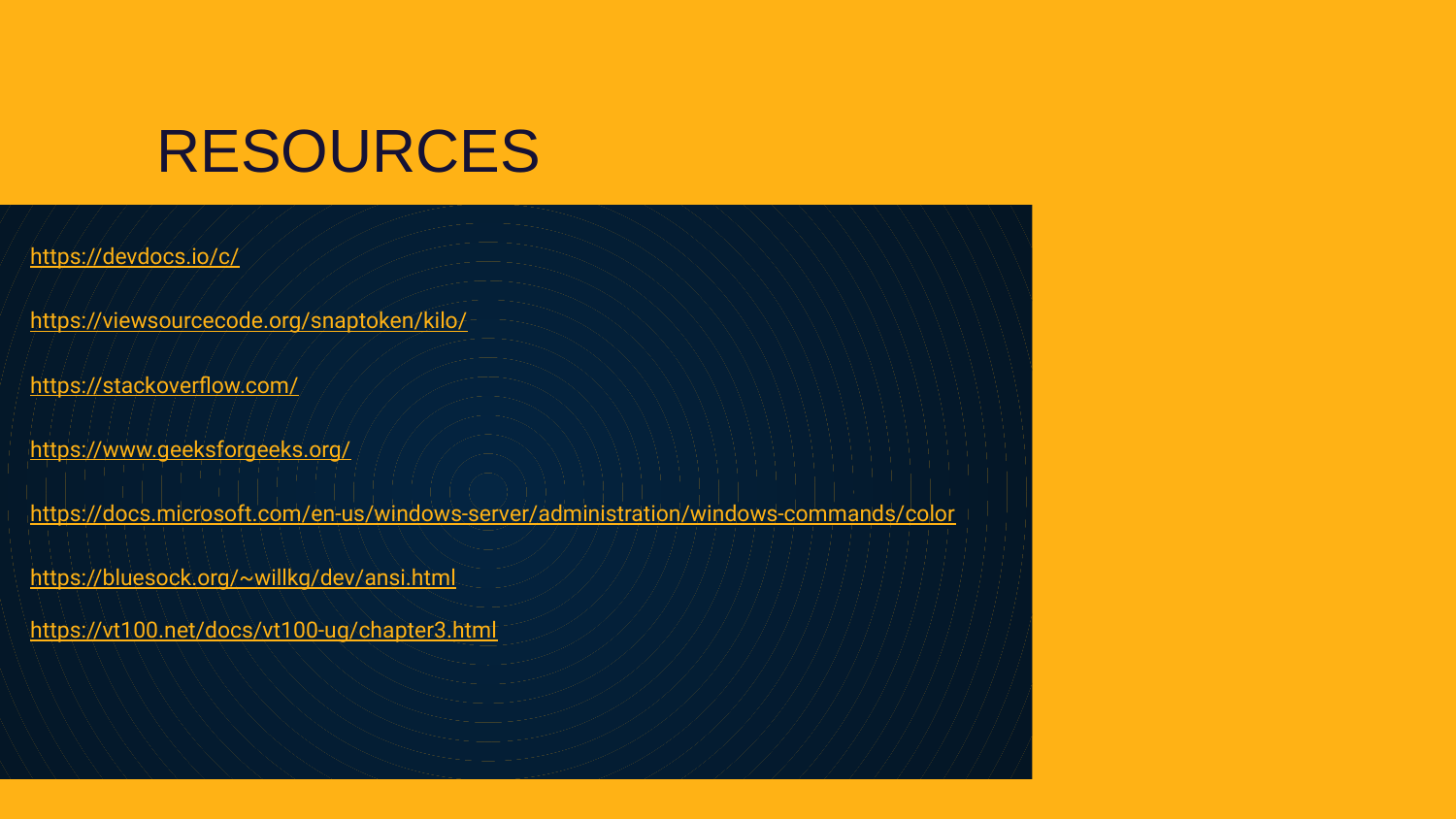

# RESOURCES
https://devdocs.io/c/
https://viewsourcecode.org/snaptoken/kilo/
https://stackoverflow.com/
https://www.geeksforgeeks.org/
https://docs.microsoft.com/en-us/windows-server/administration/windows-commands/color
https://bluesock.org/~willkg/dev/ansi.html
https://vt100.net/docs/vt100-ug/chapter3.html